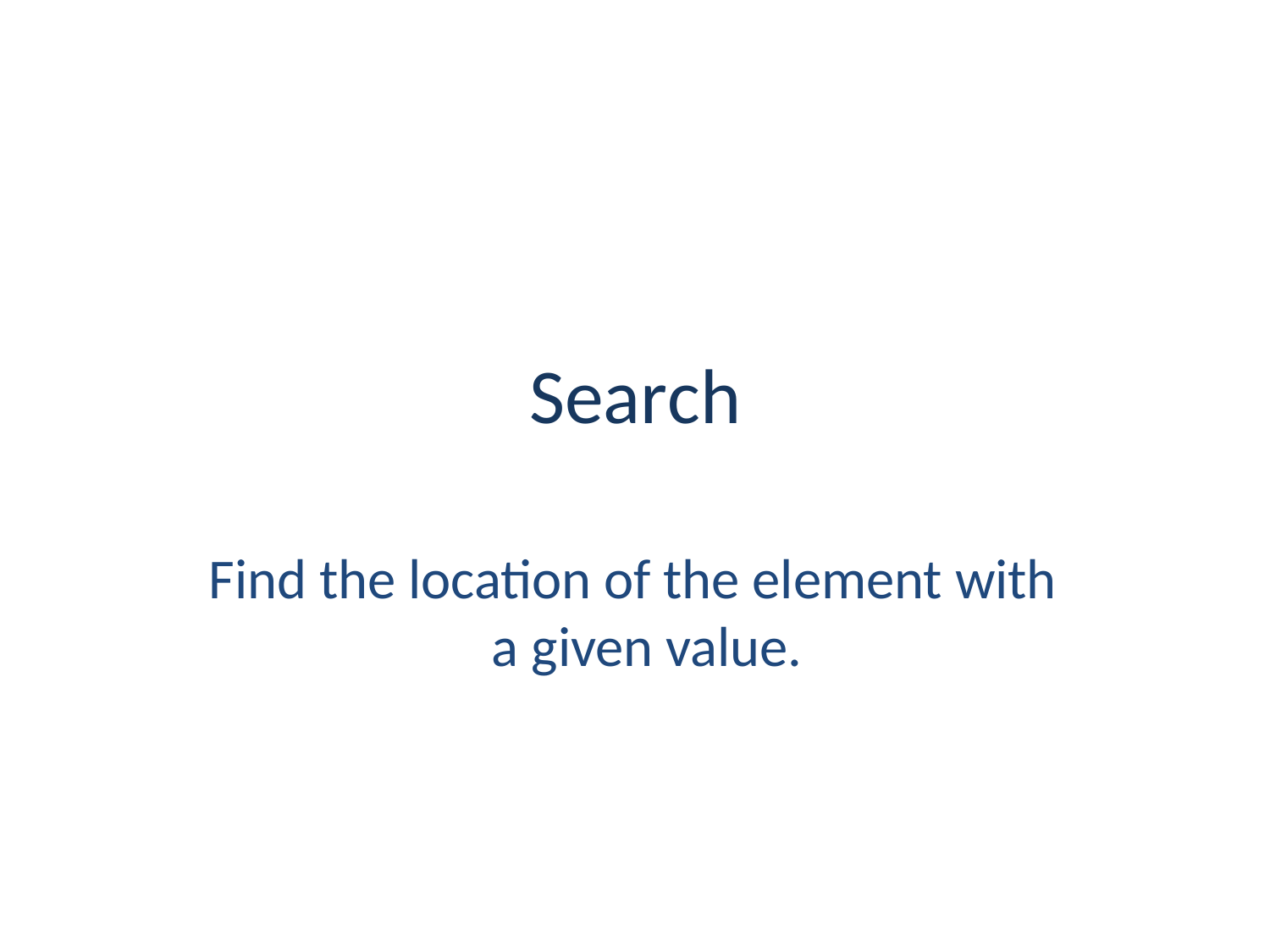

# Search
Find the location of the element with  a given value.